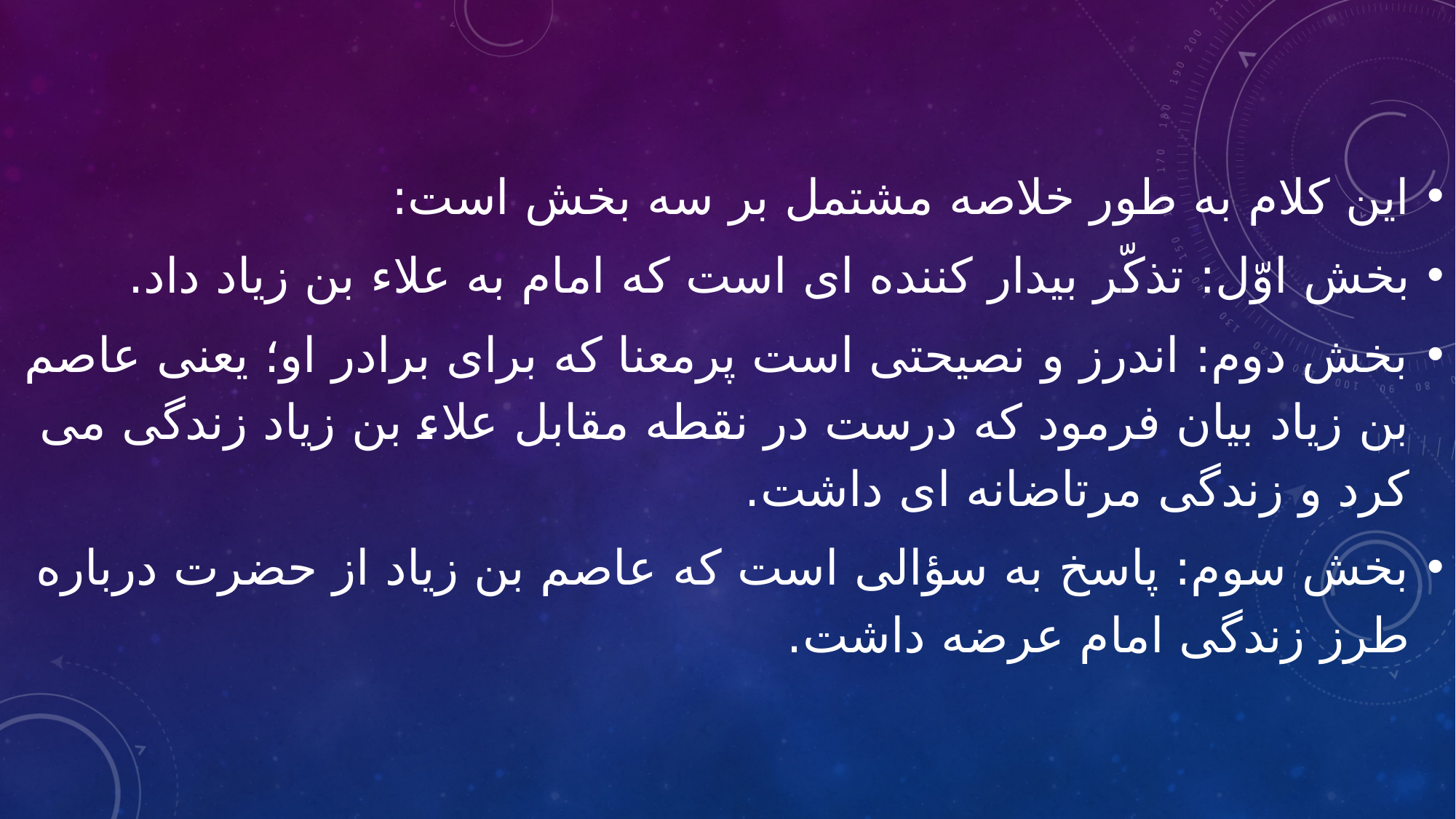

اين كلام به طور خلاصه مشتمل بر سه بخش است:
بخش اوّل: تذكّر بيدار كننده اى است كه امام به علاء بن زياد داد.
بخش دوم: اندرز و نصيحتى است پرمعنا كه براى برادر او؛ يعنى عاصم بن زياد بيان فرمود كه درست در نقطه مقابل علاء بن زياد زندگى مى كرد و زندگى مرتاضانه اى داشت.
بخش سوم: پاسخ به سؤالى است كه عاصم بن زياد از حضرت درباره طرز زندگى امام عرضه داشت.